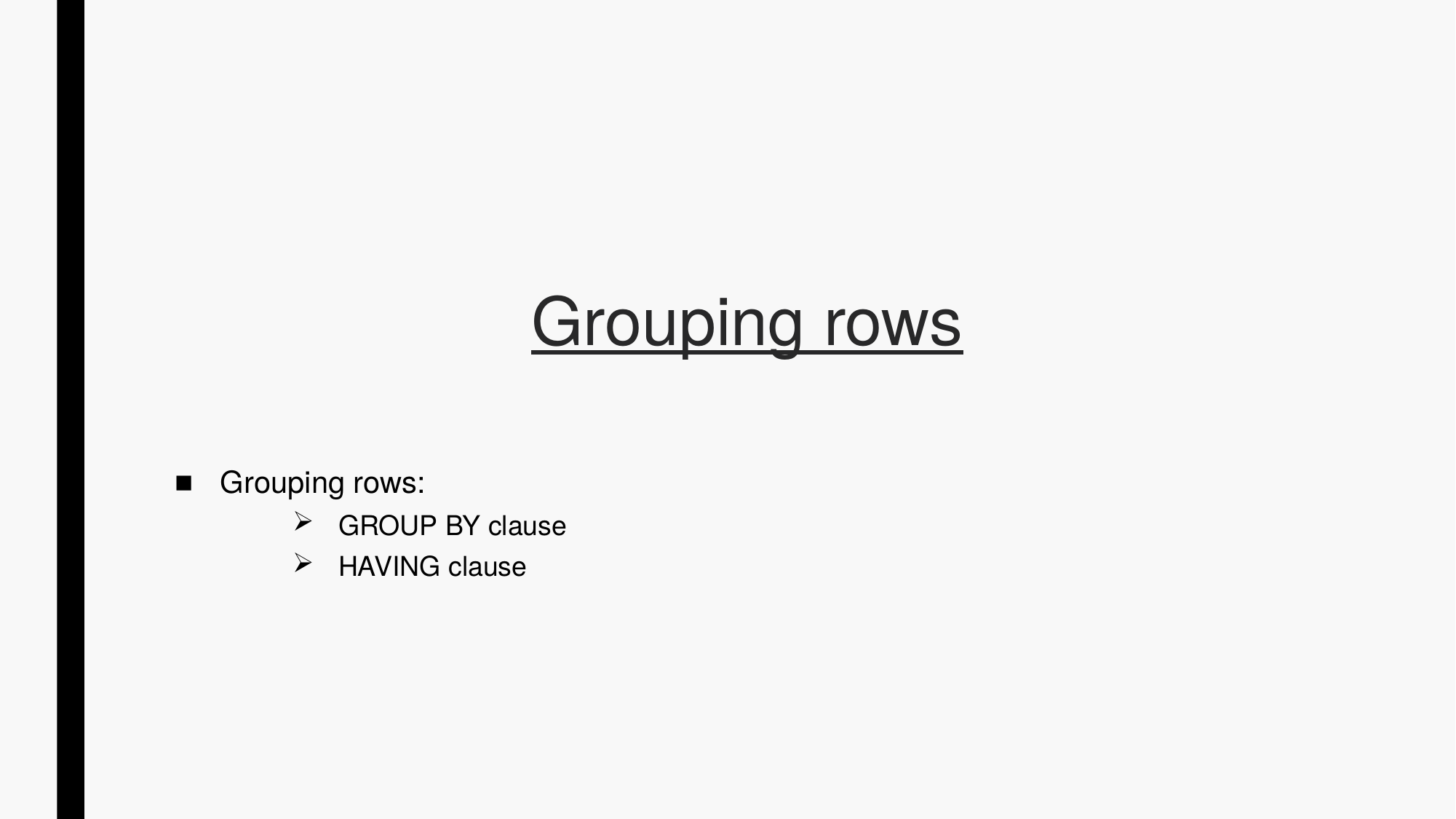

# Grouping rows
Grouping rows:
GROUP BY clause
HAVING clause